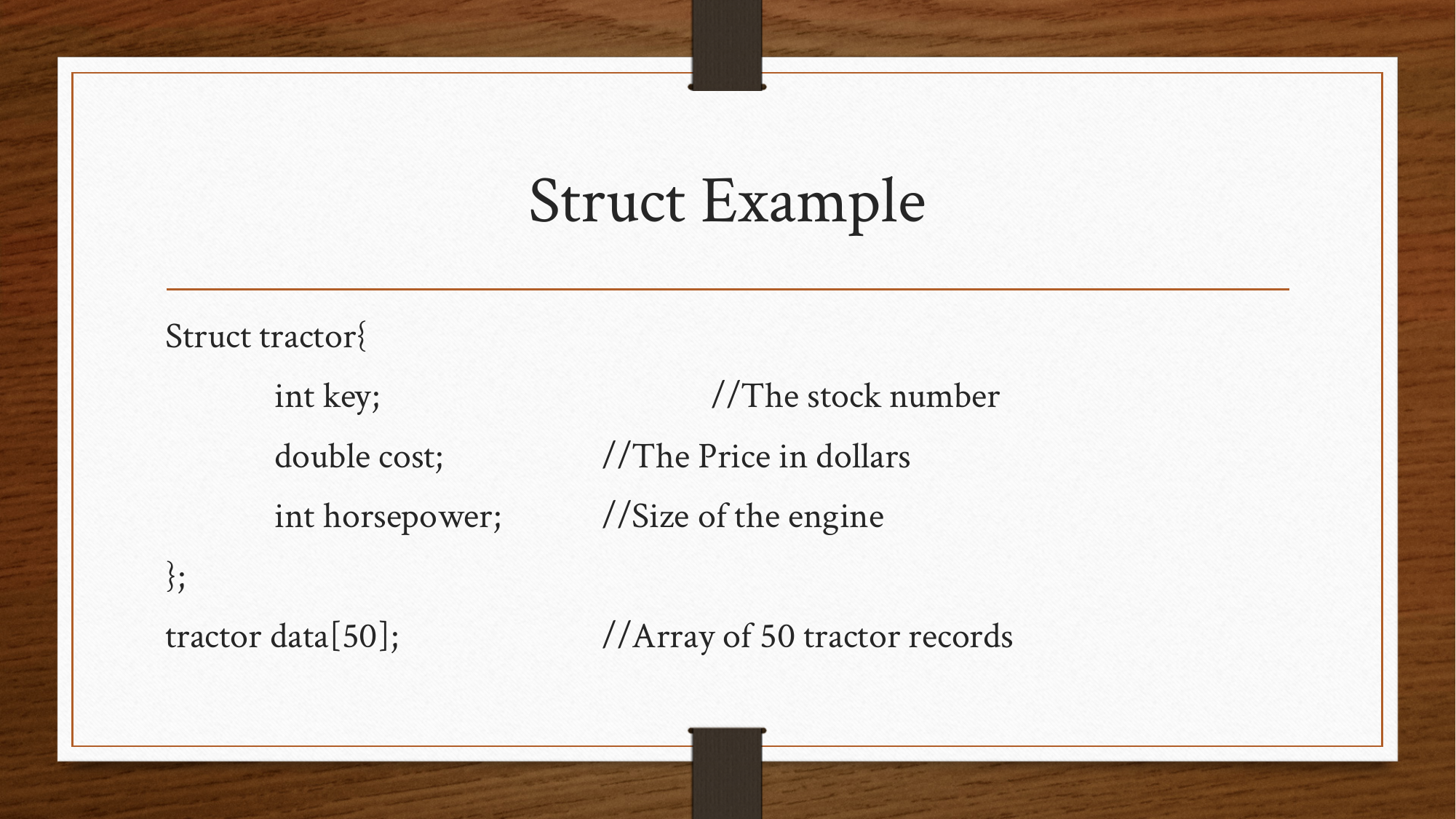

# Struct Example
Struct tractor{
	int key;				//The stock number
	double cost;		//The Price in dollars
	int horsepower;	//Size of the engine
};
tractor data[50];		//Array of 50 tractor records